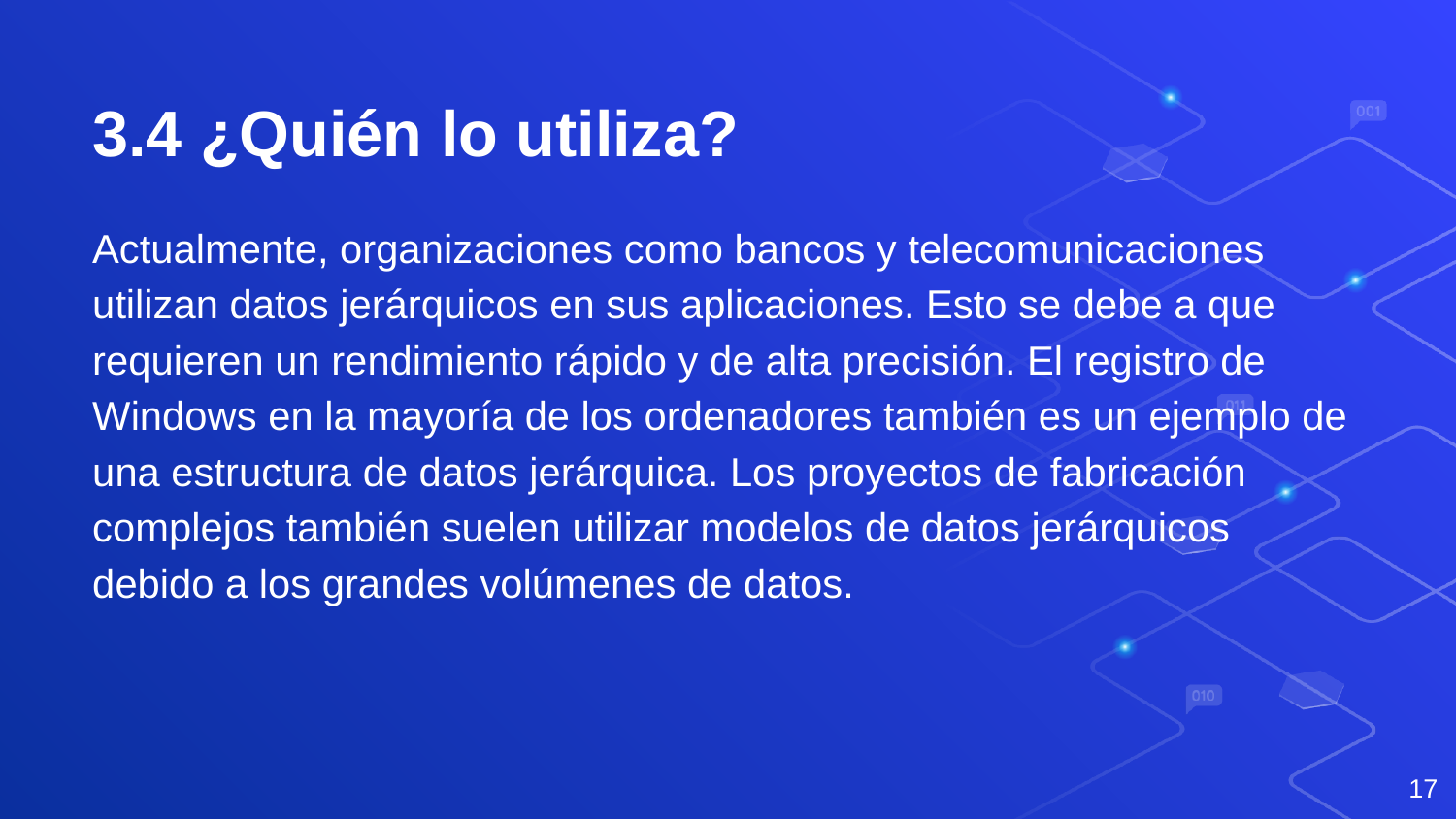

# 3.4 ¿Quién lo utiliza?
Actualmente, organizaciones como bancos y telecomunicaciones utilizan datos jerárquicos en sus aplicaciones. Esto se debe a que requieren un rendimiento rápido y de alta precisión. El registro de Windows en la mayoría de los ordenadores también es un ejemplo de una estructura de datos jerárquica. Los proyectos de fabricación complejos también suelen utilizar modelos de datos jerárquicos debido a los grandes volúmenes de datos.

17